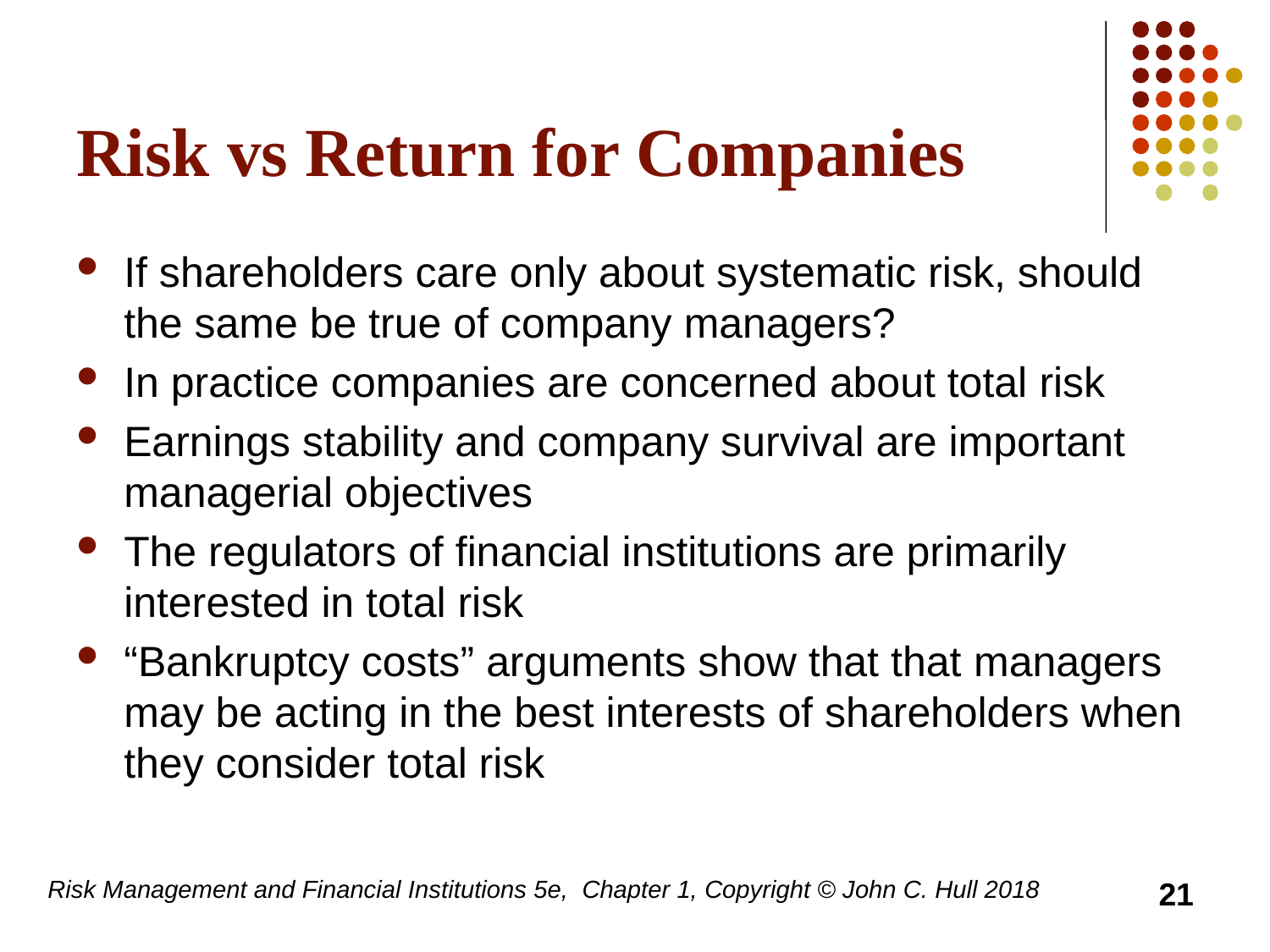

# Risk vs Return for Companies
If shareholders care only about systematic risk, should the same be true of company managers?
In practice companies are concerned about total risk
Earnings stability and company survival are important managerial objectives
The regulators of financial institutions are primarily interested in total risk
“Bankruptcy costs” arguments show that that managers may be acting in the best interests of shareholders when they consider total risk
Risk Management and Financial Institutions 5e,  Chapter 1, Copyright © John C. Hull 2018
21